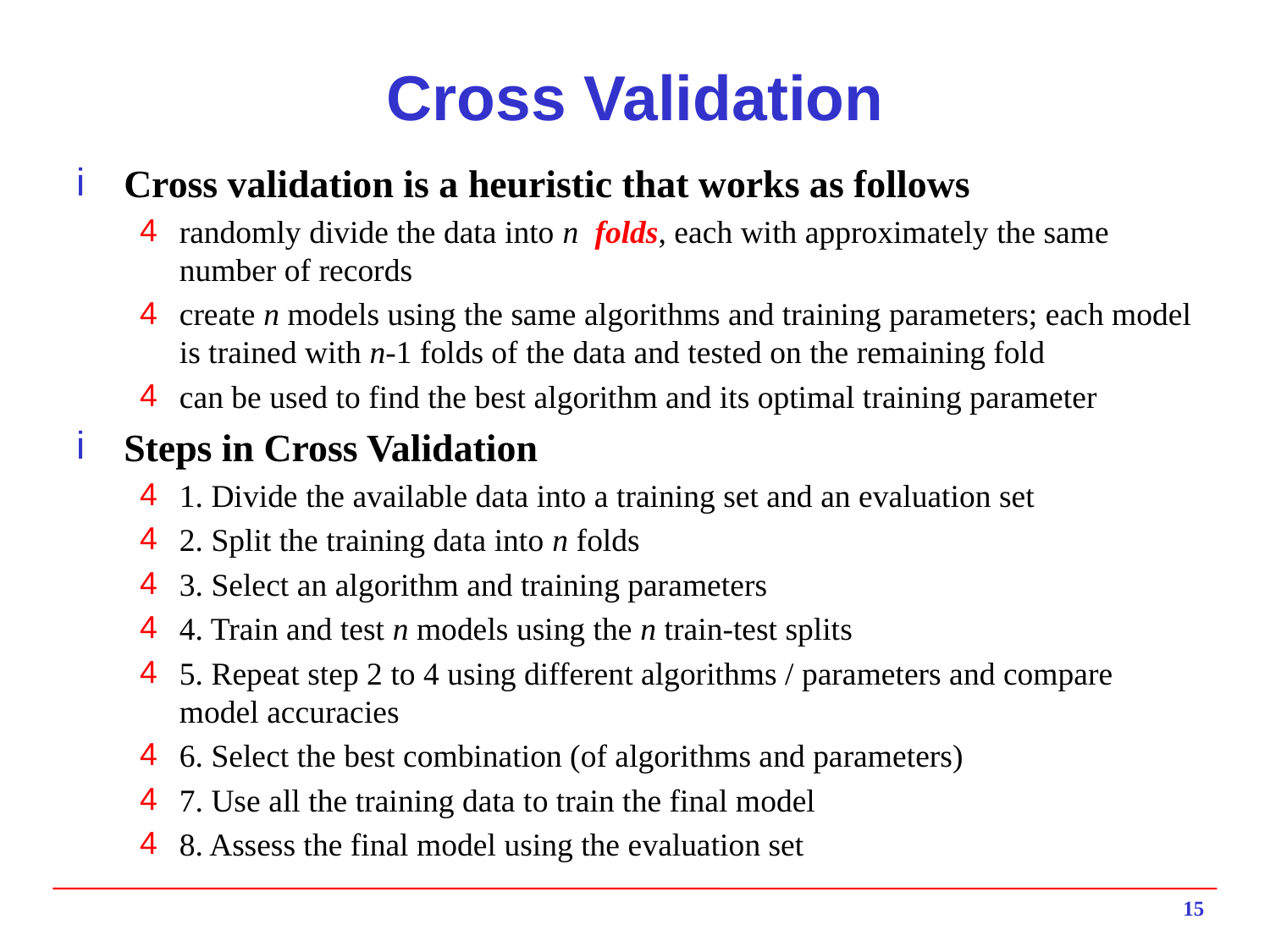

# Cross Validation
Cross validation is a heuristic that works as follows
randomly divide the data into n  folds, each with approximately the same number of records
create n models using the same algorithms and training parameters; each model is trained with n-1 folds of the data and tested on the remaining fold
can be used to find the best algorithm and its optimal training parameter
Steps in Cross Validation
1. Divide the available data into a training set and an evaluation set
2. Split the training data into n folds
3. Select an algorithm and training parameters
4. Train and test n models using the n train-test splits
5. Repeat step 2 to 4 using different algorithms / parameters and compare model accuracies
6. Select the best combination (of algorithms and parameters)
7. Use all the training data to train the final model
8. Assess the final model using the evaluation set
15